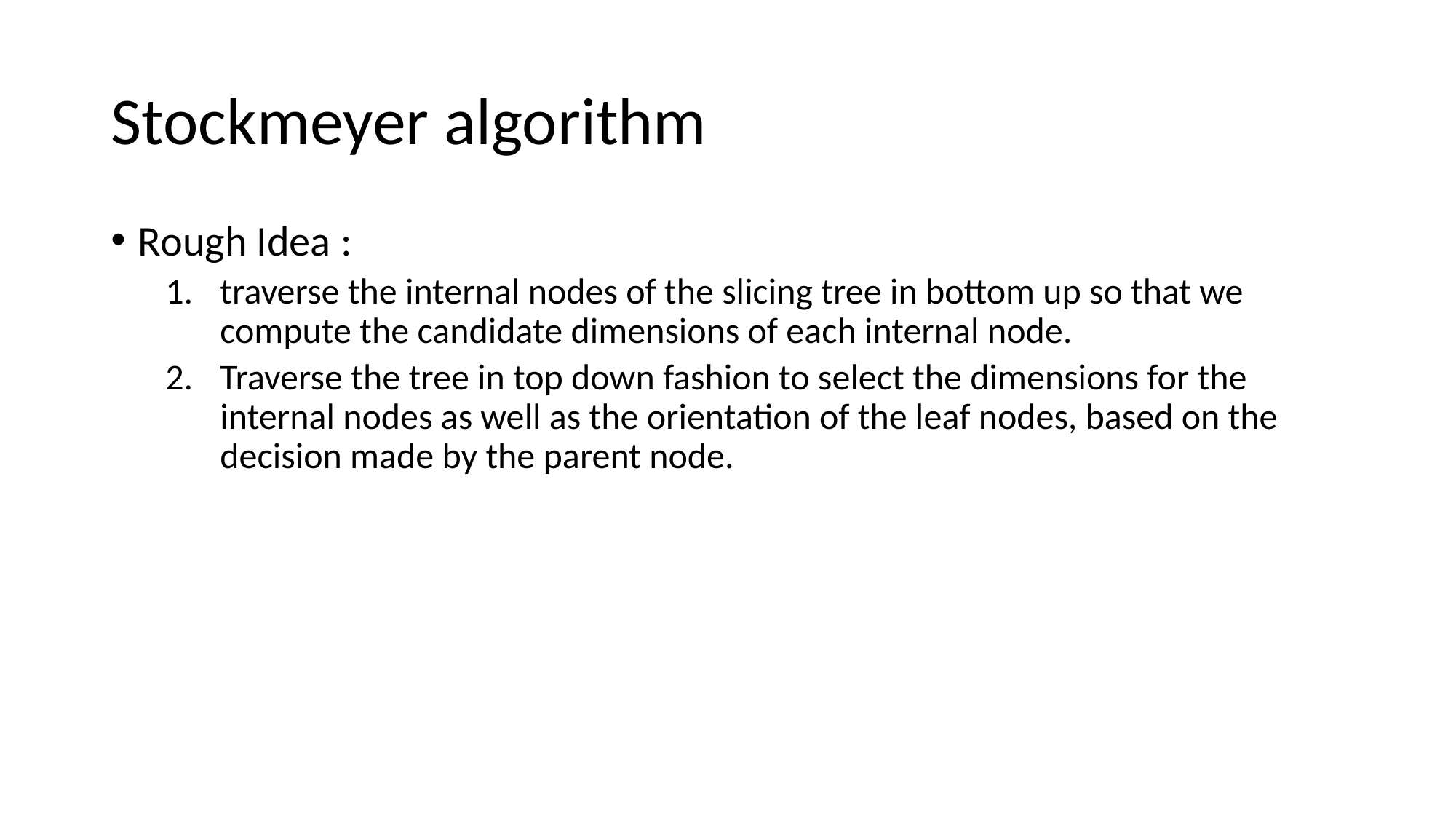

# Stockmeyer algorithm
Rough Idea :
traverse the internal nodes of the slicing tree in bottom up so that we     compute the candidate dimensions of each internal node.
Traverse the tree in top down fashion to select the dimensions for the internal nodes as well as the orientation of the leaf nodes, based on the decision made by the parent node.